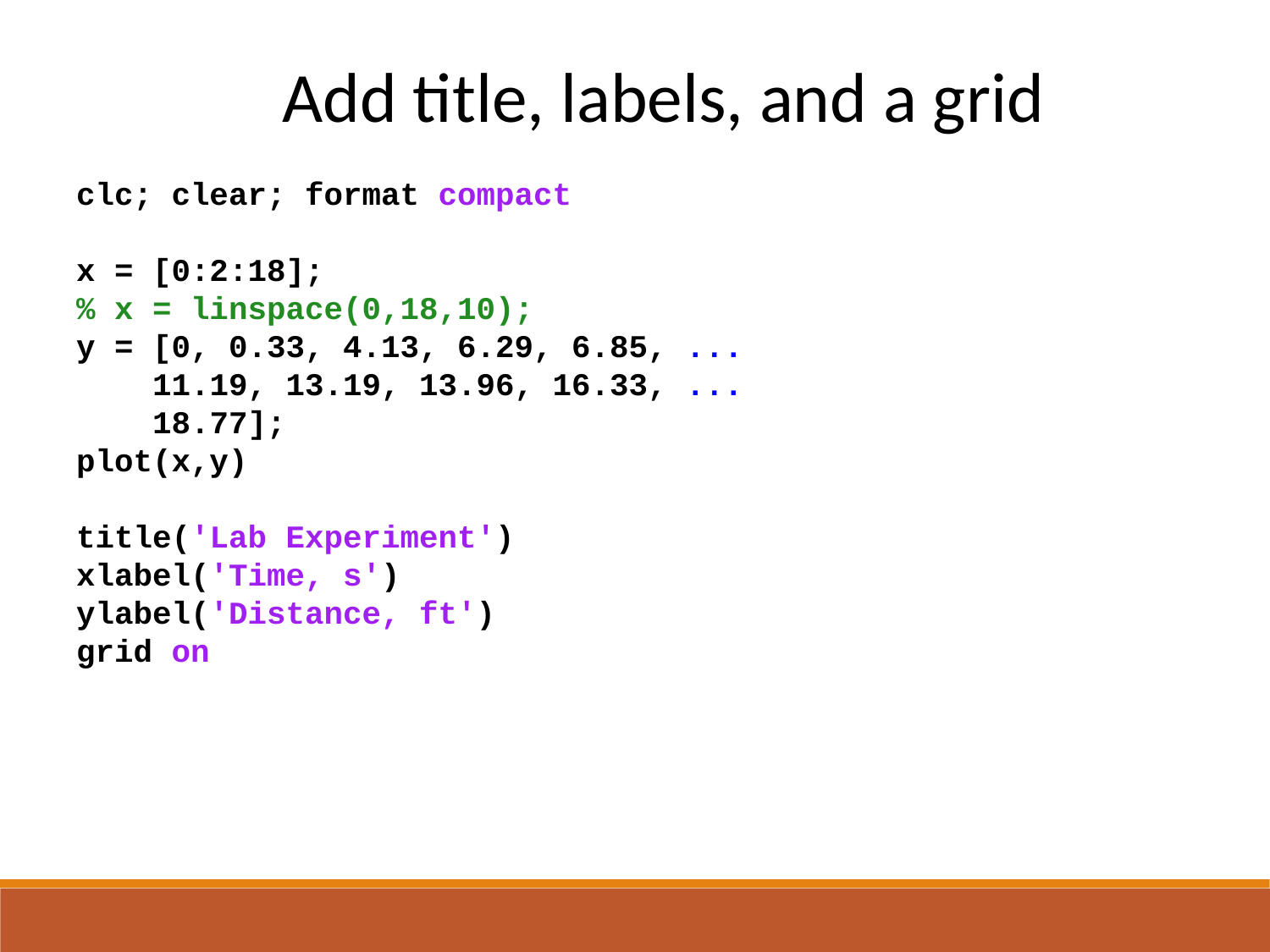

Add title, labels, and a grid
clc; clear; format compact

x = [0:2:18];
% x = linspace(0,18,10);
y = [0, 0.33, 4.13, 6.29, 6.85, ...
    11.19, 13.19, 13.96, 16.33, ...
    18.77];
plot(x,y)

title('Lab Experiment')
xlabel('Time, s')
ylabel('Distance, ft')
grid on